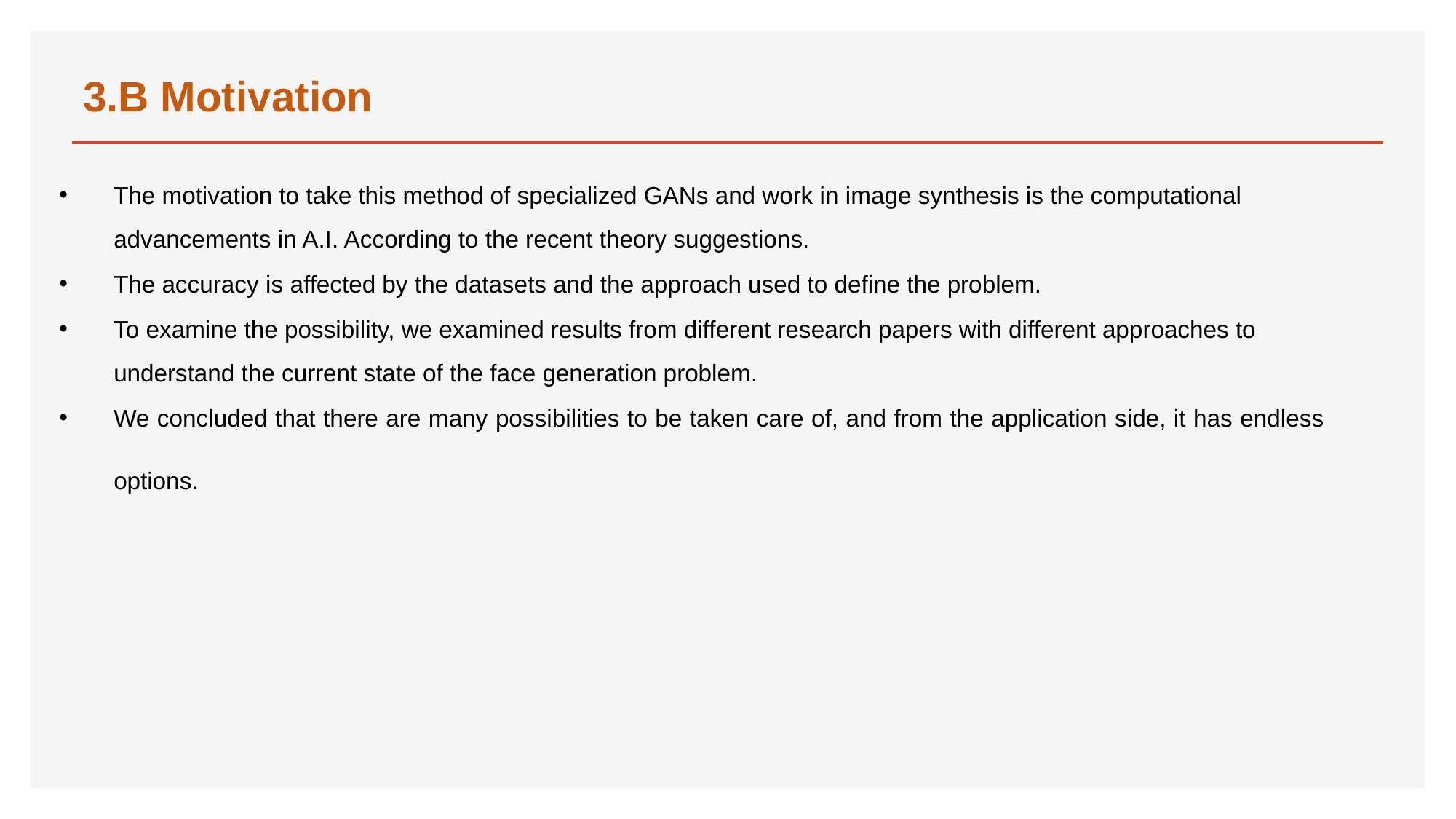

# 3.B Motivation
The motivation to take this method of specialized GANs and work in image synthesis is the computational advancements in A.I. According to the recent theory suggestions.
The accuracy is affected by the datasets and the approach used to define the problem.
To examine the possibility, we examined results from different research papers with different approaches to understand the current state of the face generation problem.
We concluded that there are many possibilities to be taken care of, and from the application side, it has endless options.